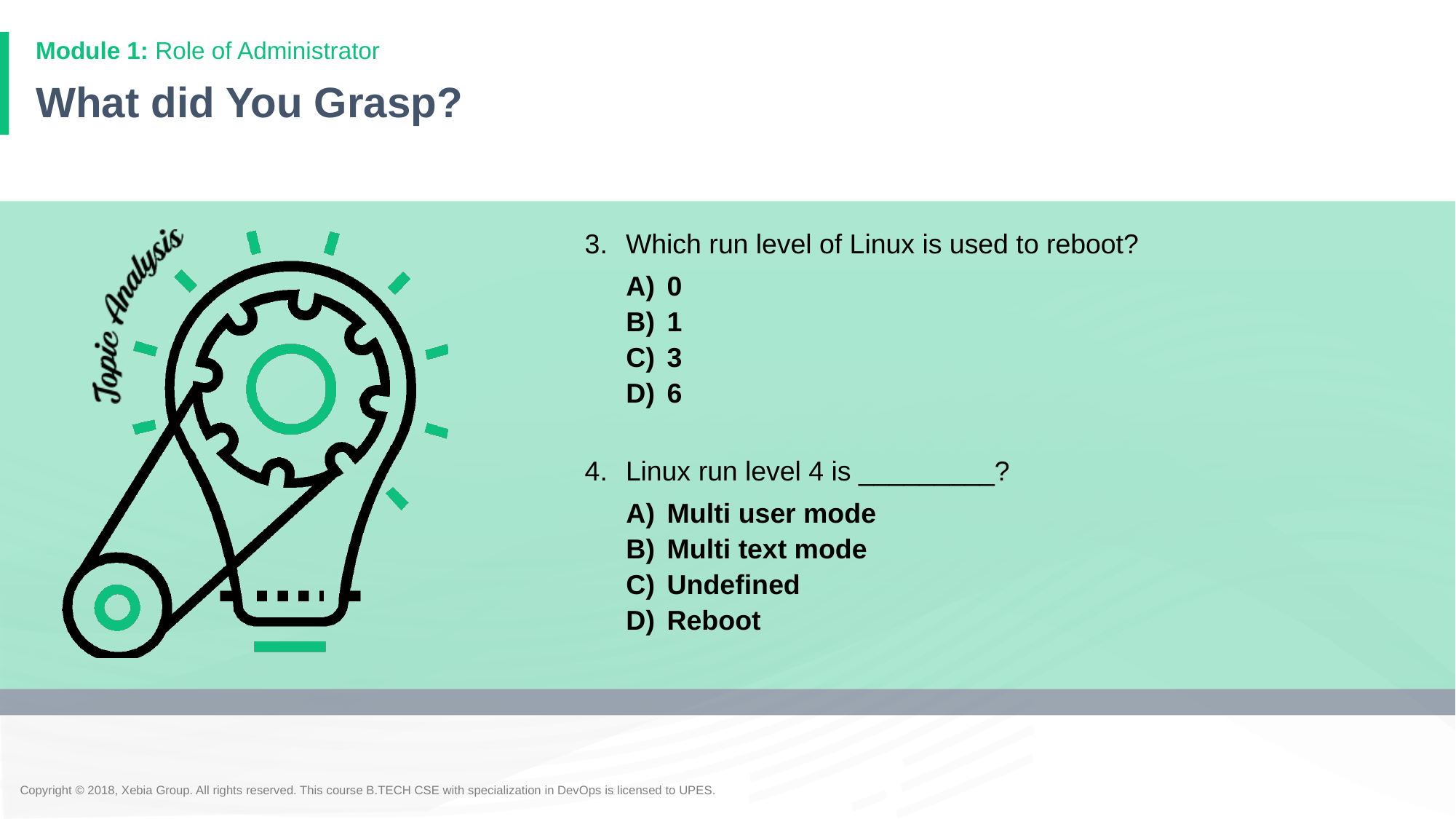

# What did You Grasp?
Which run level of Linux is used to reboot?
0
1
3
6

Linux run level 4 is _________?
Multi user mode
Multi text mode
Undefined
Reboot